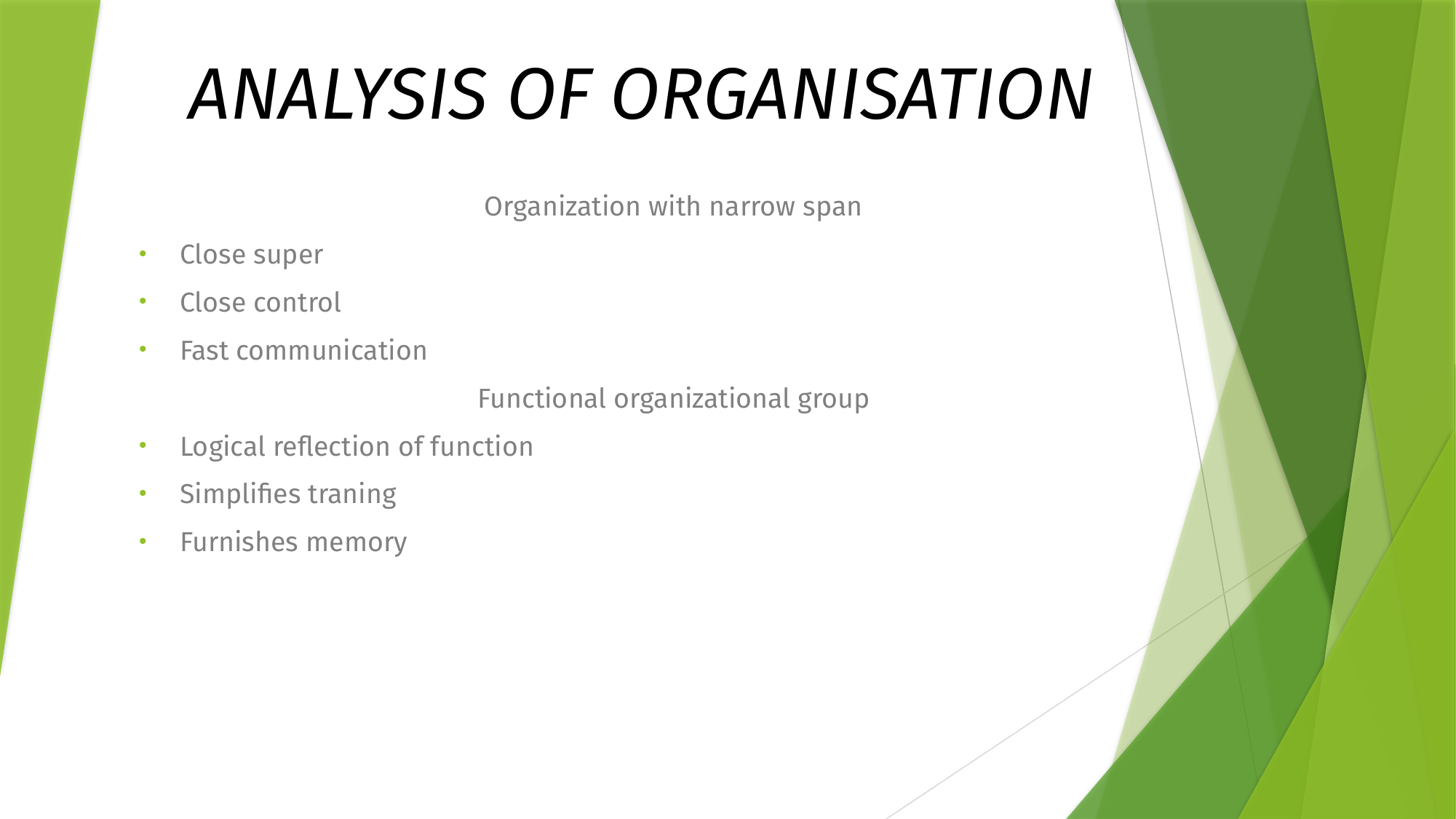

# ANALYSIS OF ORGANISATION
Organization with narrow span
Close super
Close control
Fast communication
Functional organizational group
Logical reflection of function
Simplifies traning
Furnishes memory